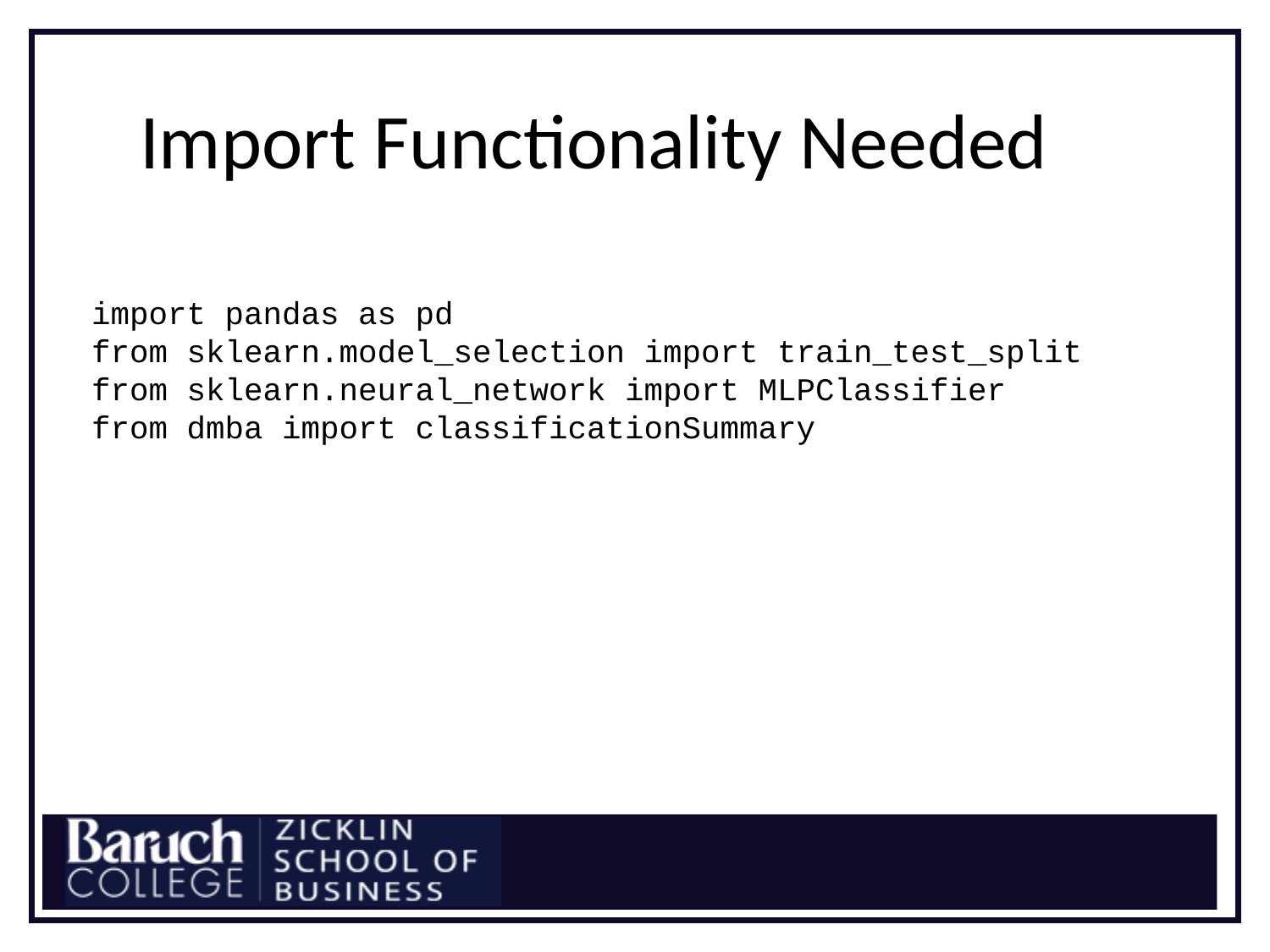

# Import Functionality Needed
import pandas as pd
from sklearn.model_selection import train_test_split
from sklearn.neural_network import MLPClassifier
from dmba import classificationSummary